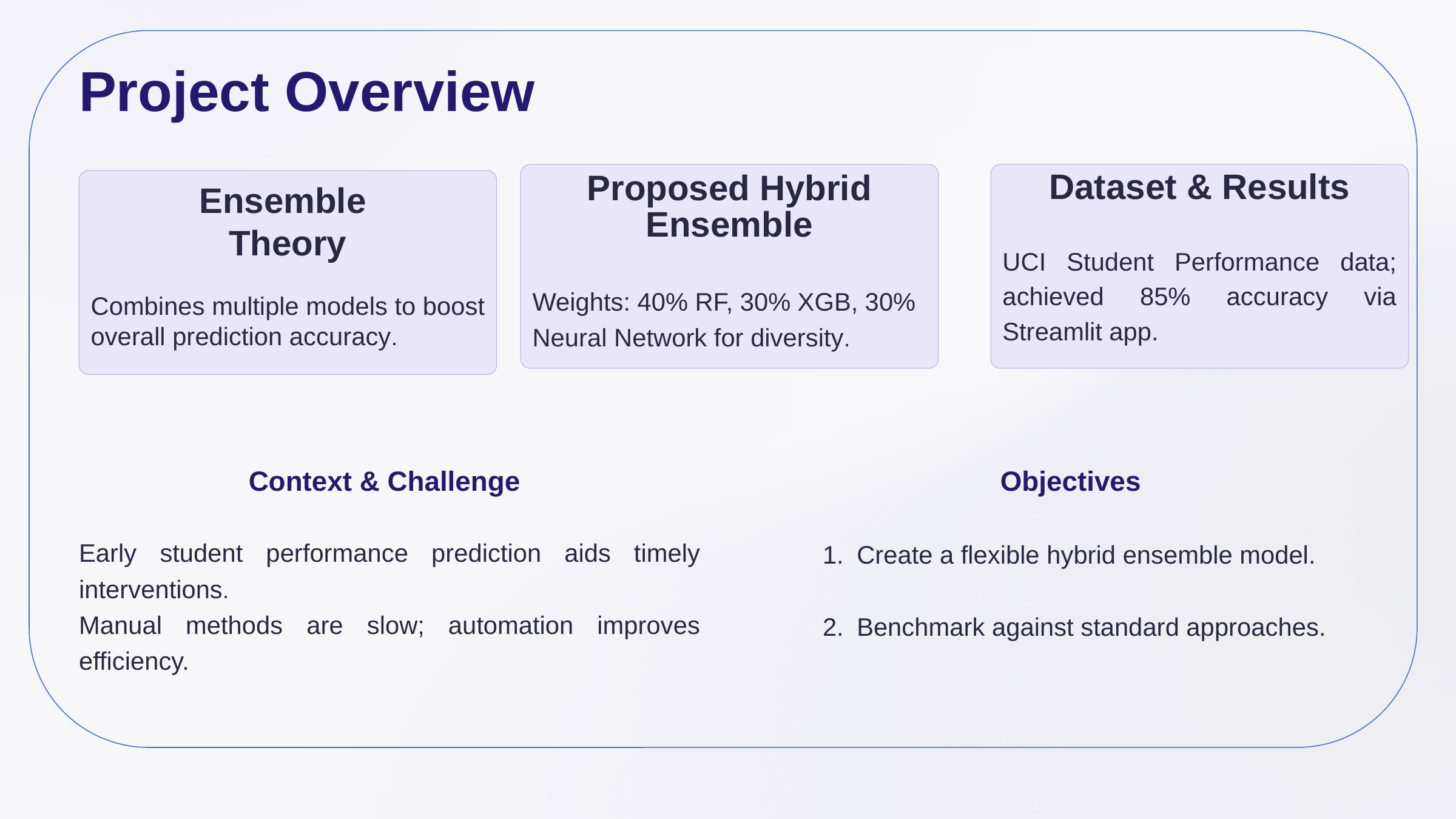

Project Overview
Proposed Hybrid Ensemble

Weights: 40% RF, 30% XGB, 30% Neural Network for diversity.
Dataset & Results

UCI Student Performance data; achieved 85% accuracy via Streamlit app.

Ensemble
Theory

Combines multiple models to boost overall prediction accuracy.

Objectives
Context & Challenge

Early student performance prediction aids timely interventions.
Manual methods are slow; automation improves efficiency.

Create a flexible hybrid ensemble model.

Benchmark against standard approaches.